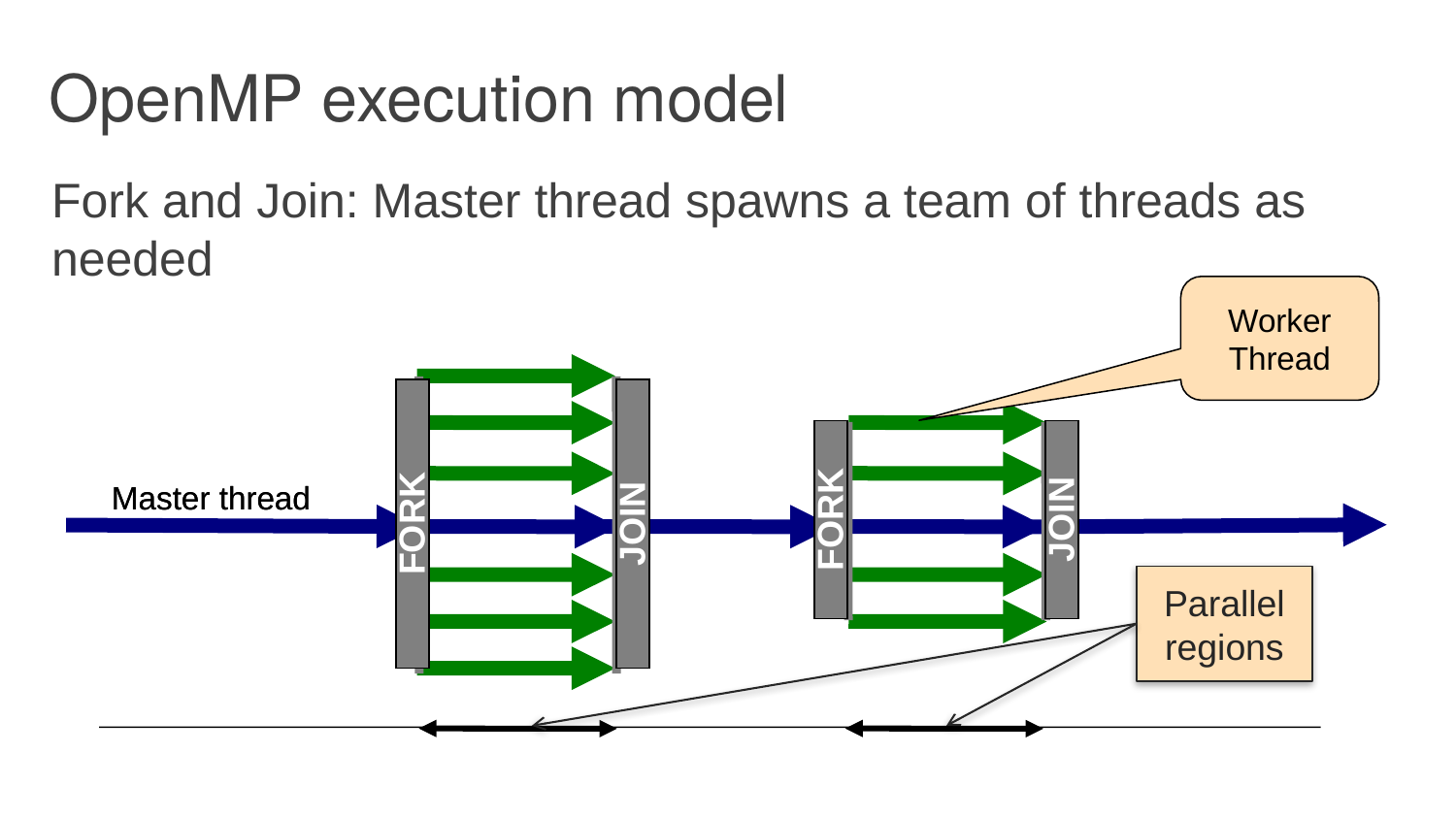

# OpenMP execution model
Fork and Join: Master thread spawns a team of threads as needed
Worker
Thread

Master thread
Master thread
FORK
JOIN
FORK
JOIN

Parallel regions